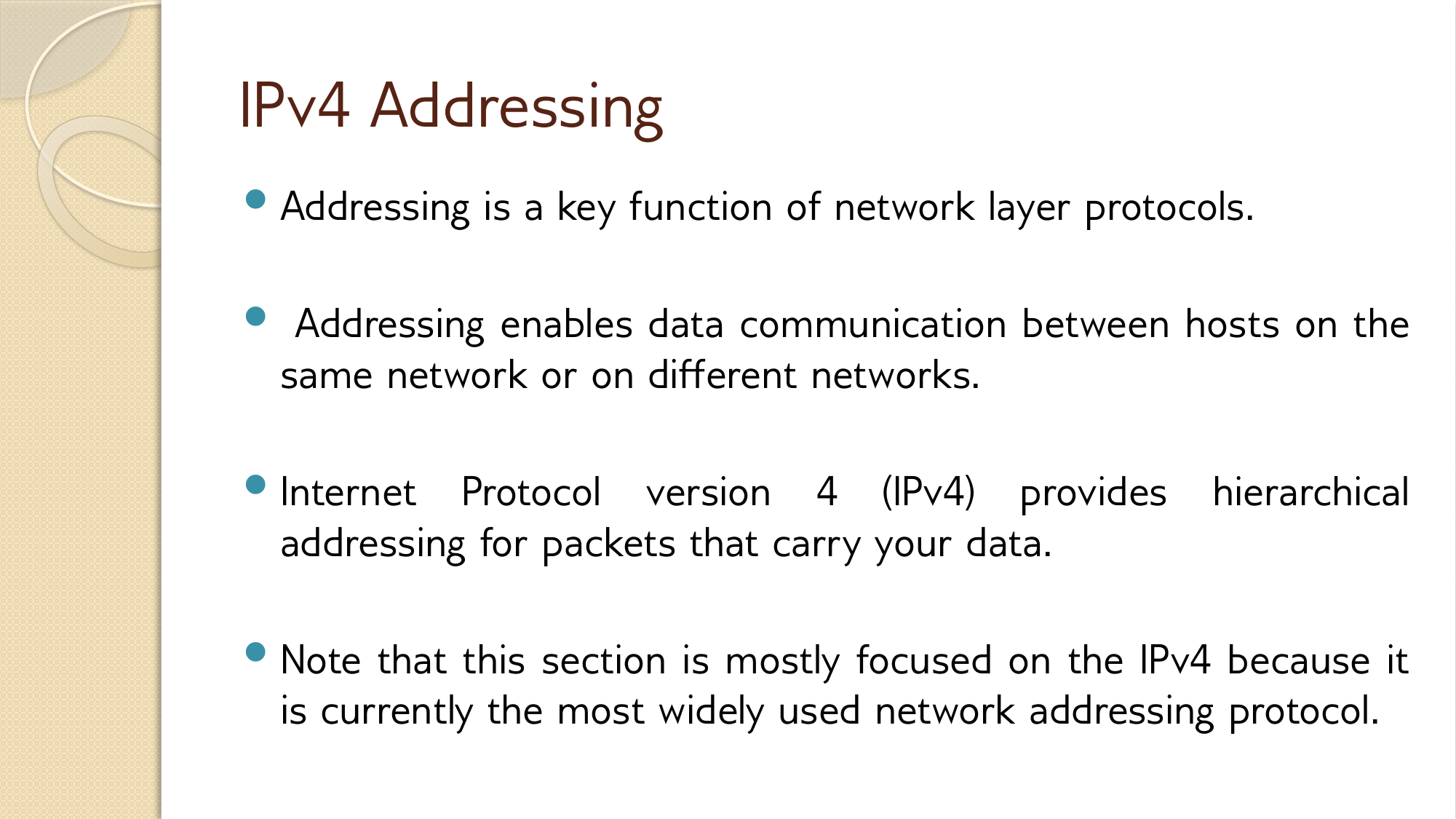

# IPv4 Addressing
Addressing is a key function of network layer protocols.

 Addressing enables data communication between hosts on the same network or on different networks.

Internet Protocol version 4 (IPv4) provides hierarchical addressing for packets that carry your data.

Note that this section is mostly focused on the IPv4 because it is currently the most widely used network addressing protocol.